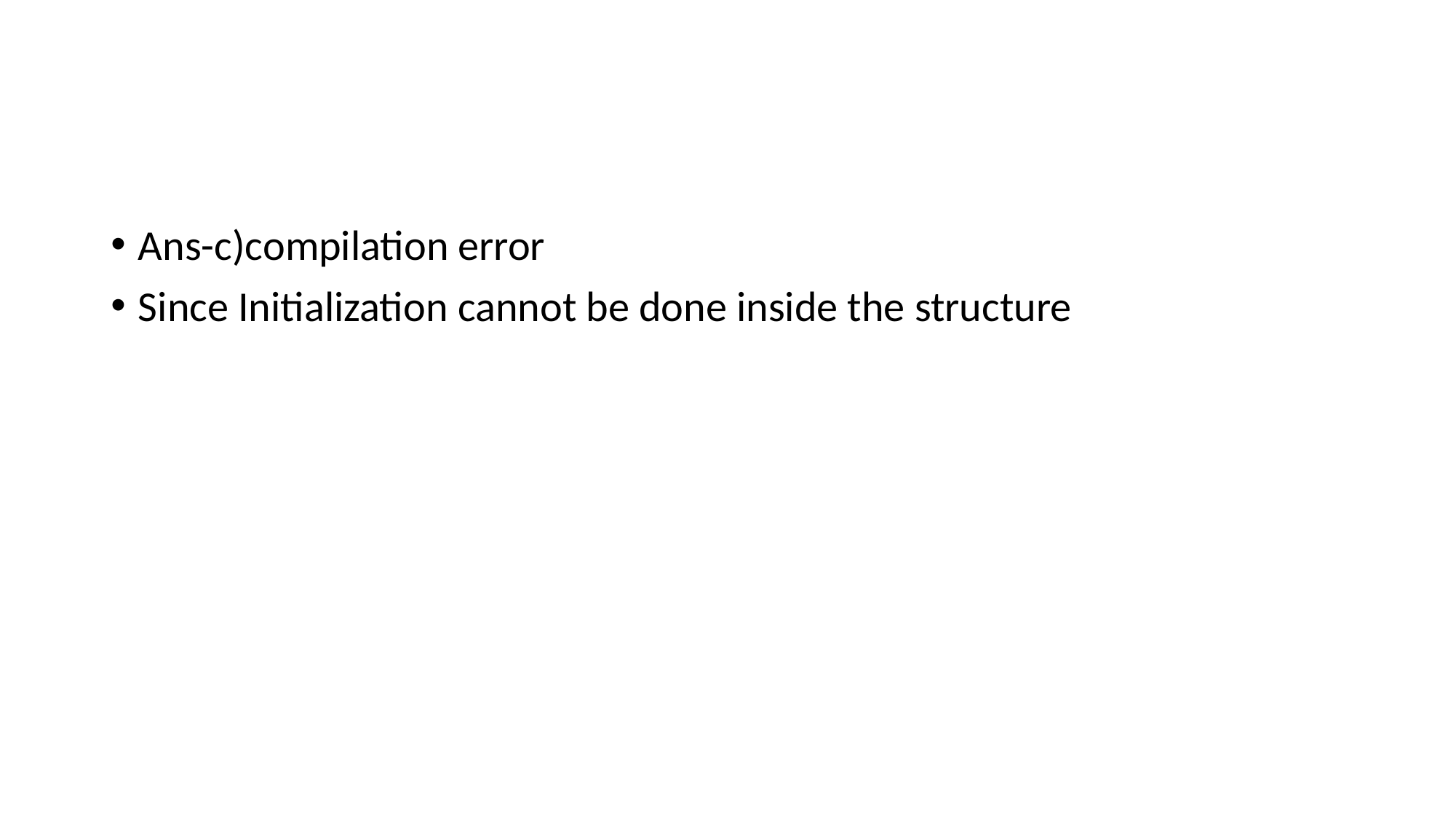

#
Ans-c)compilation error
Since Initialization cannot be done inside the structure